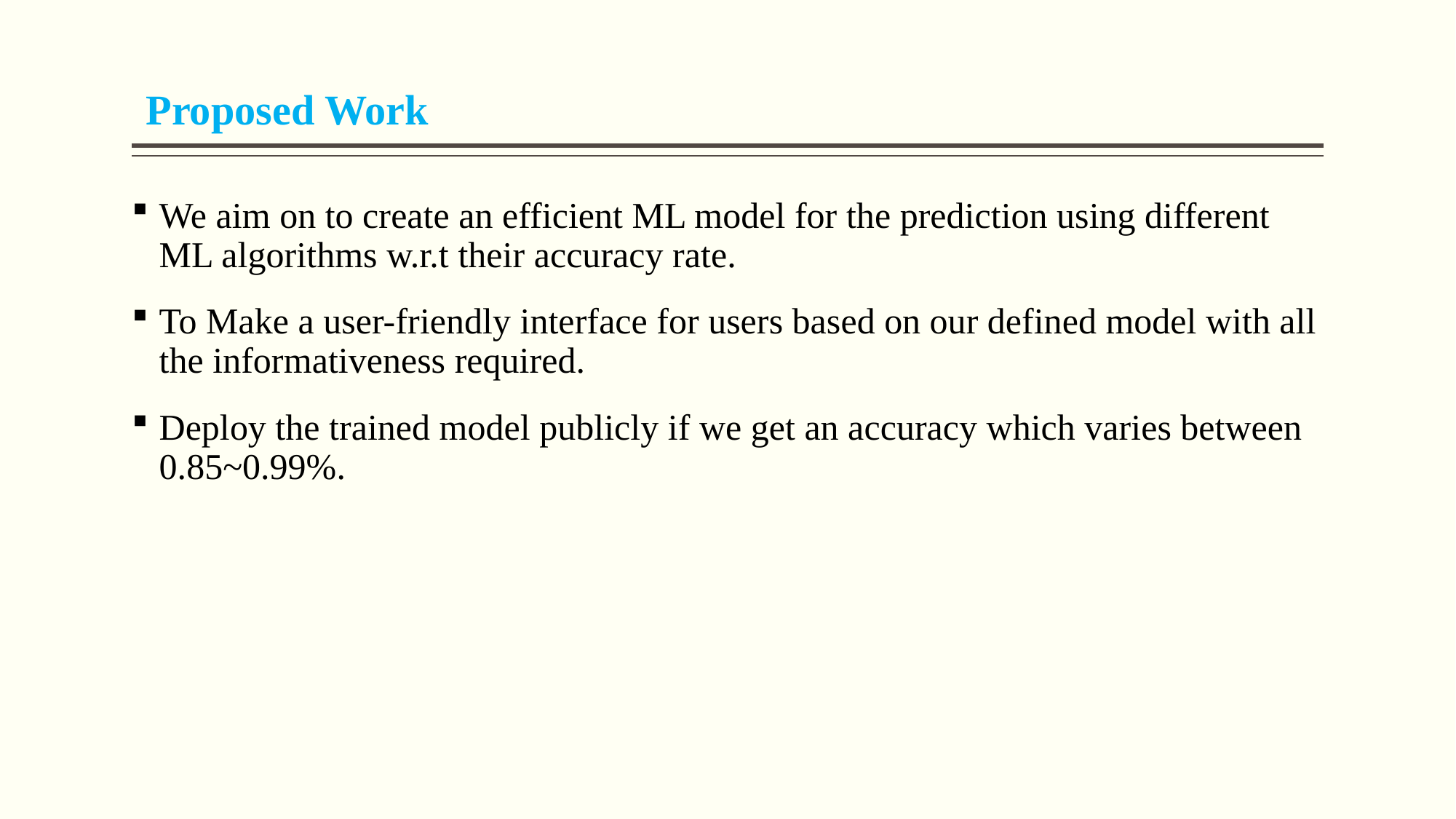

Proposed Work

We aim on to create an efficient ML model for the prediction using different ML algorithms w.r.t their accuracy rate.
To Make a user-friendly interface for users based on our defined model with all the informativeness required.
Deploy the trained model publicly if we get an accuracy which varies between 0.85~0.99%.